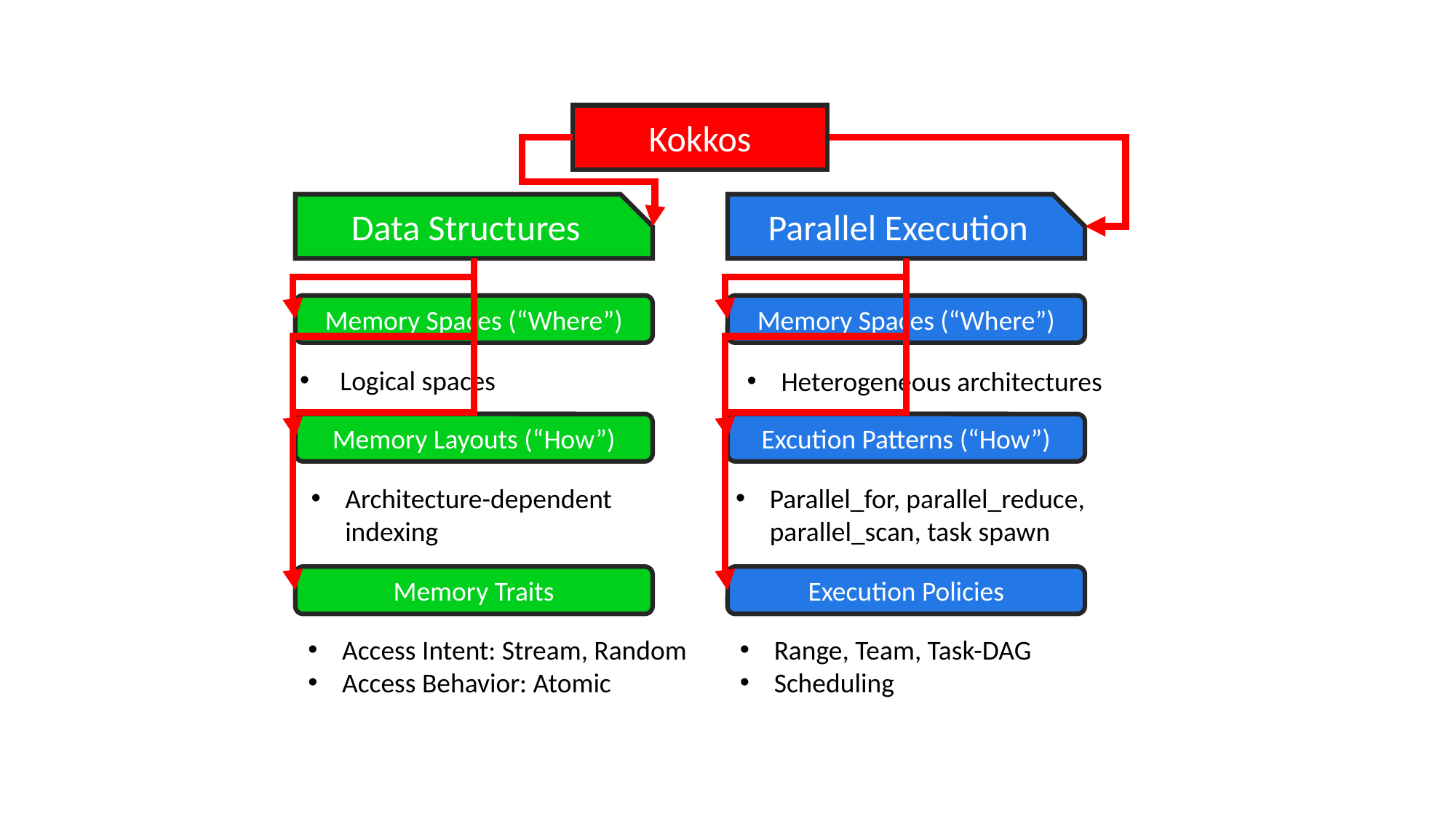

Kokkos
Data Structures
Parallel Execution
Memory Spaces (“Where”)
Memory Spaces (“Where”)
 Logical spaces
Heterogeneous architectures
Memory Layouts (“How”)
Excution Patterns (“How”)
Parallel_for, parallel_reduce, parallel_scan, task spawn
Architecture-dependent
indexing
Memory Traits
Execution Policies
Range, Team, Task-DAG
Scheduling
Access Intent: Stream, Random
Access Behavior: Atomic